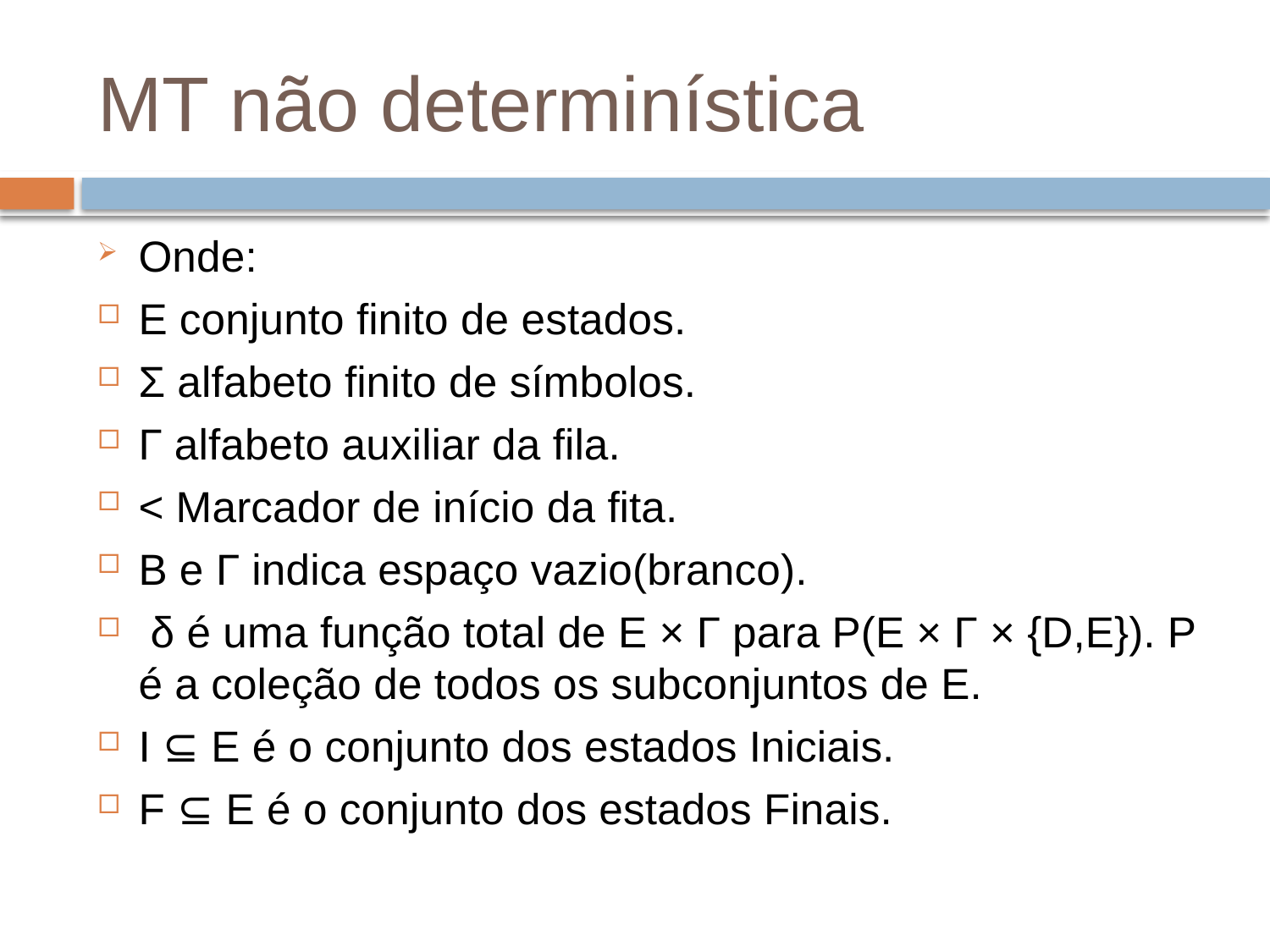

# MT não determinística
Onde:
E conjunto finito de estados.
Σ alfabeto finito de símbolos.
Γ alfabeto auxiliar da fila.
< Marcador de início da fita.
B e Γ indica espaço vazio(branco).
 δ é uma função total de E × Γ para P(E × Γ × {D,E}). P é a coleção de todos os subconjuntos de E.
I ⊆ E é o conjunto dos estados Iniciais.
F ⊆ E é o conjunto dos estados Finais.